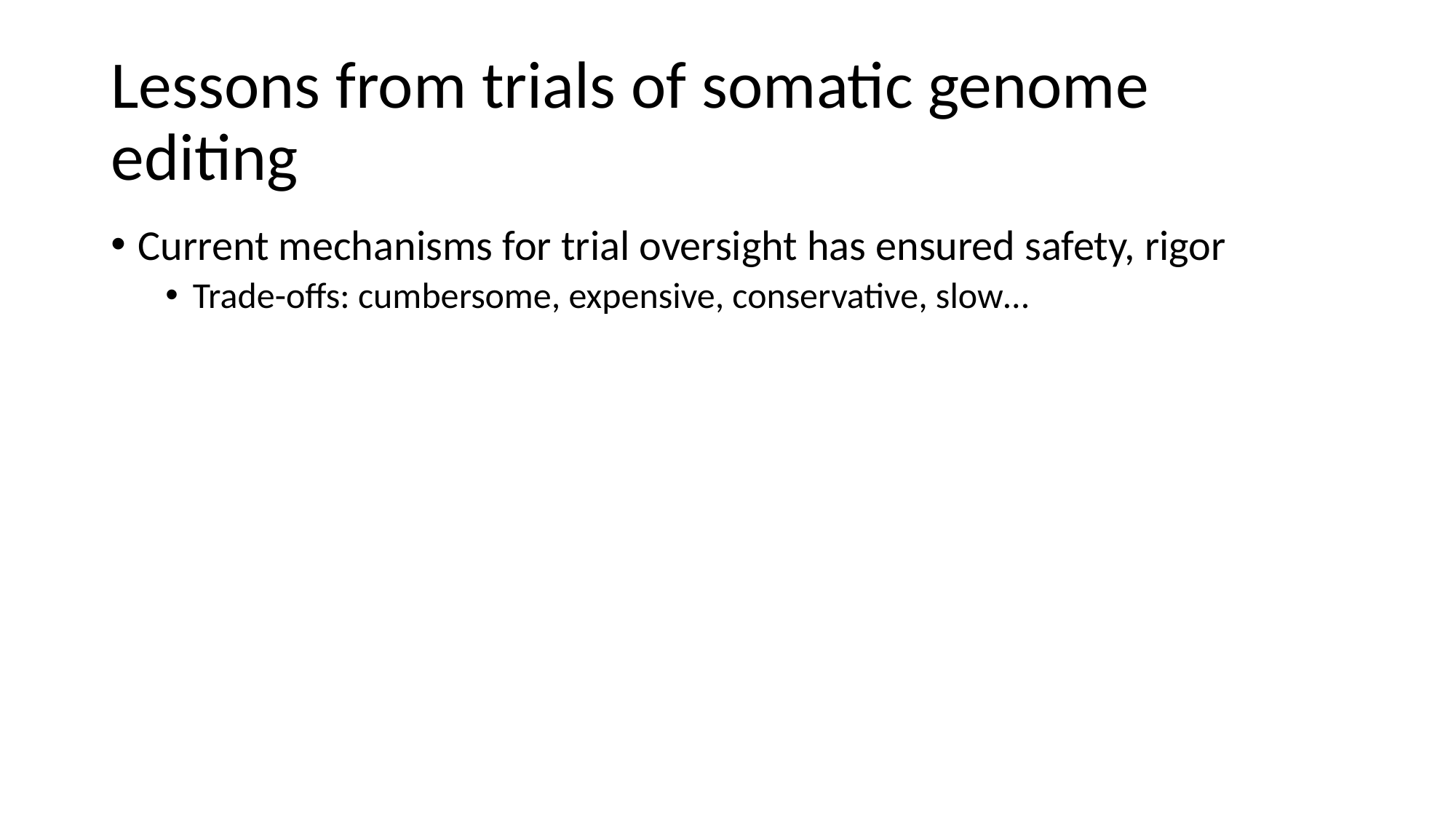

# Lessons from trials of somatic genome editing
Current mechanisms for trial oversight has ensured safety, rigor
Trade-offs: cumbersome, expensive, conservative, slow…